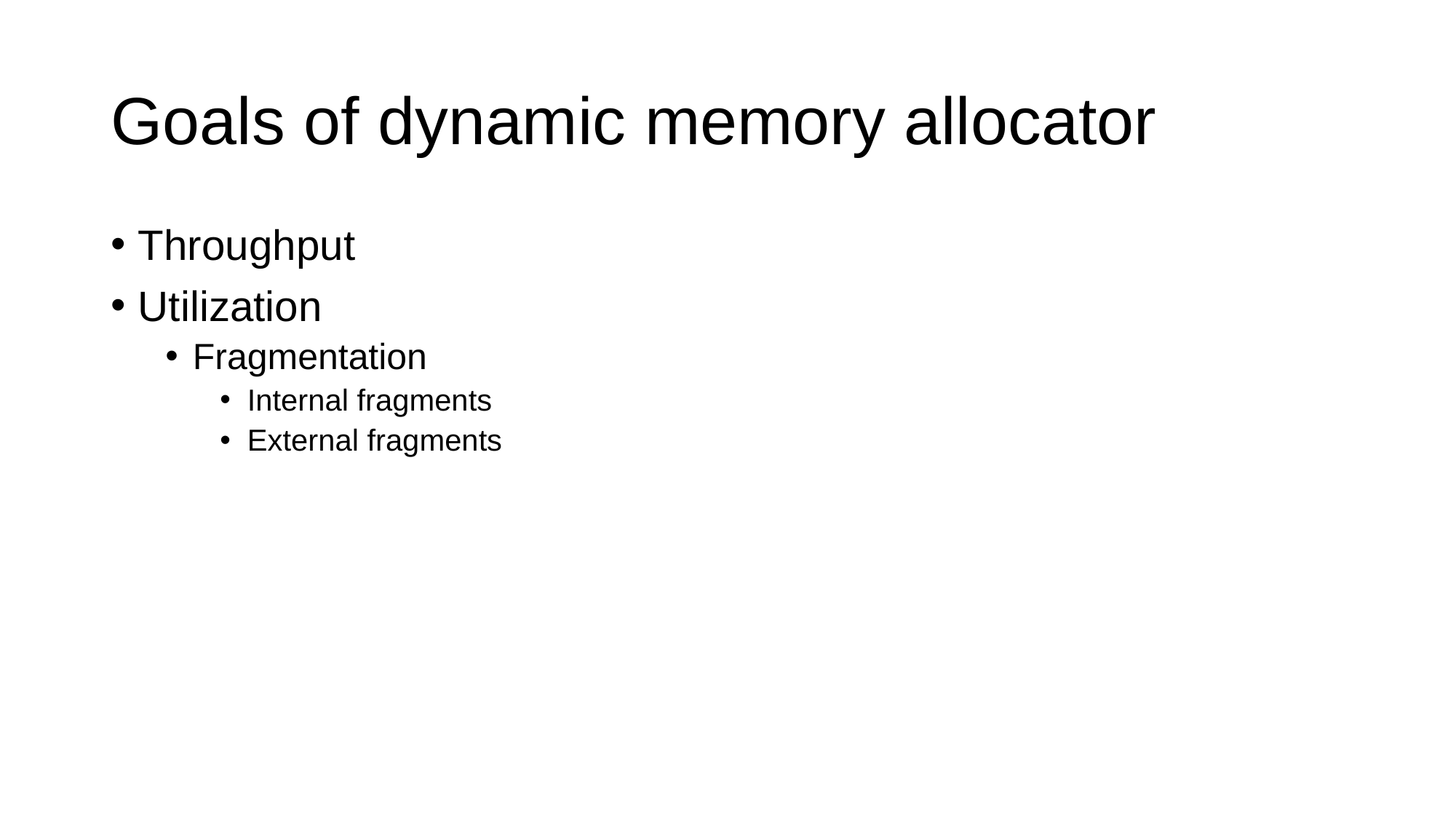

# Goals of dynamic memory allocator
Throughput
Utilization
Fragmentation
Internal fragments
External fragments